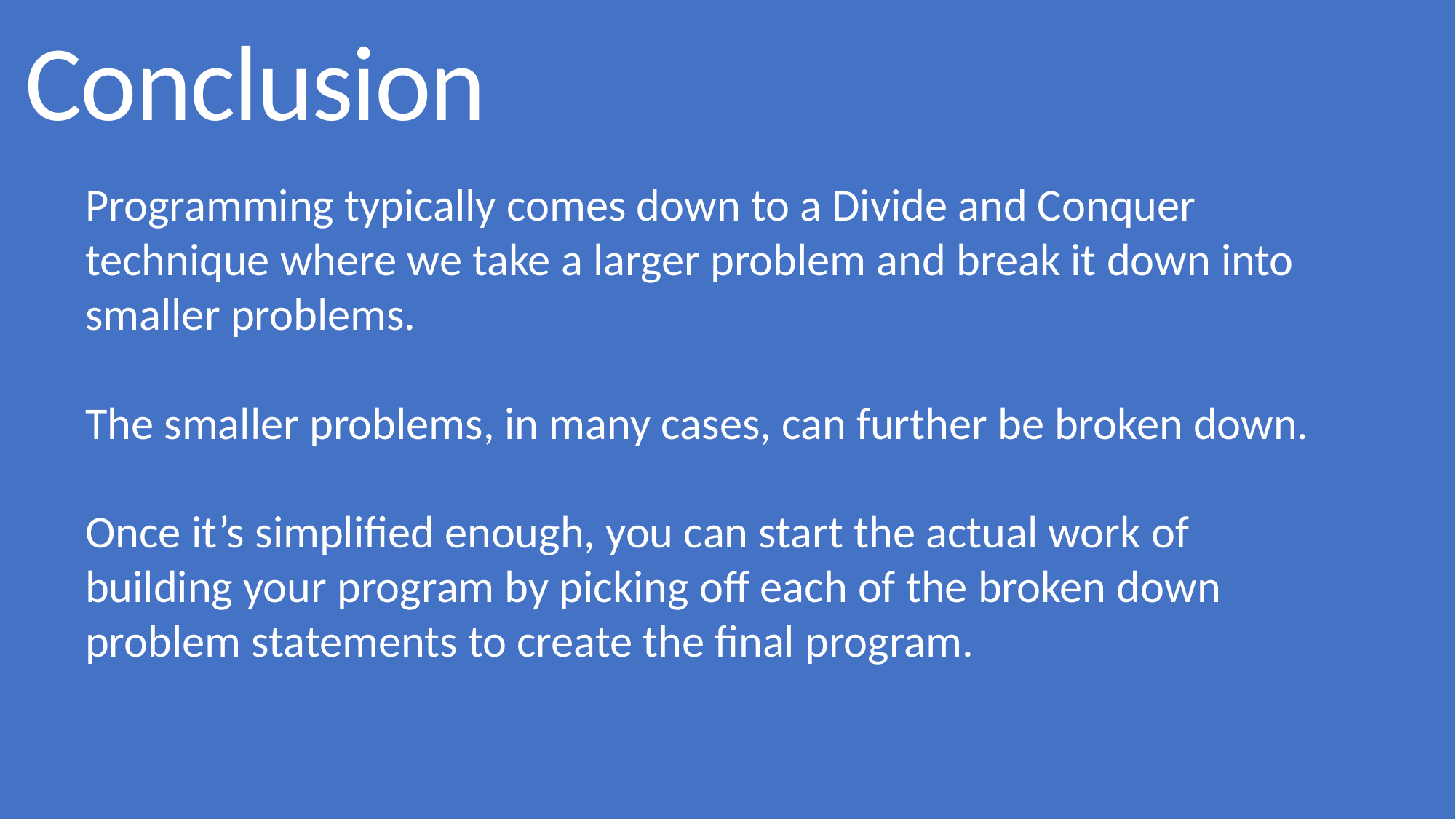

# Conclusion
Programming typically comes down to a Divide and Conquer technique where we take a larger problem and break it down into smaller problems.

The smaller problems, in many cases, can further be broken down.

Once it’s simplified enough, you can start the actual work of building your program by picking off each of the broken down problem statements to create the final program.